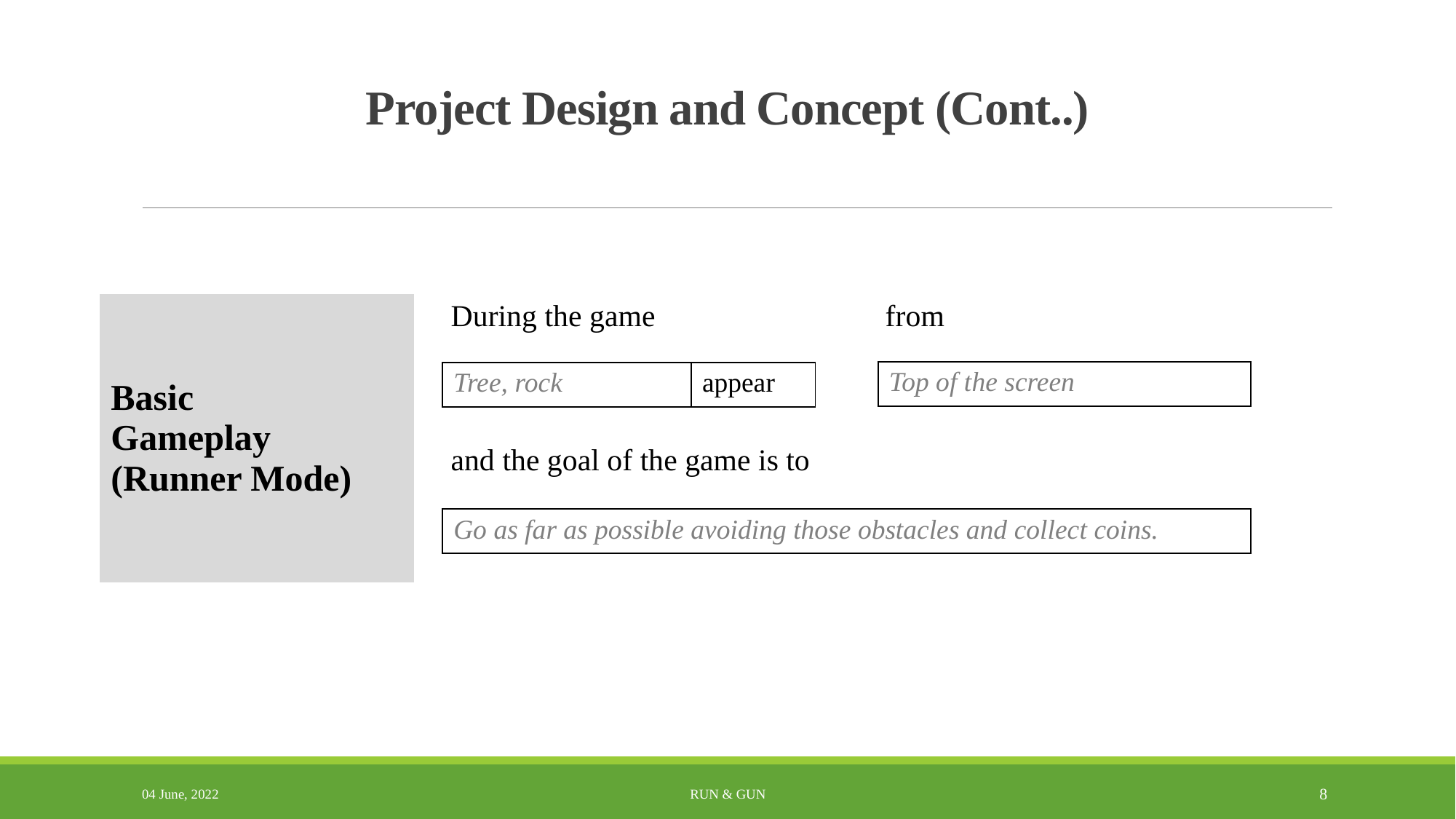

# Project Design and Concept (Cont..)
| Basic Gameplay (Runner Mode) |  | During the game | from |
| --- | --- | --- | --- |
|  |  | and the goal of the game is to | Makes the player |
| Top of the screen |
| --- |
| Tree, rock | appear |
| --- | --- |
| Go as far as possible avoiding those obstacles and collect coins. |
| --- |
04 June, 2022
Run & Gun
8